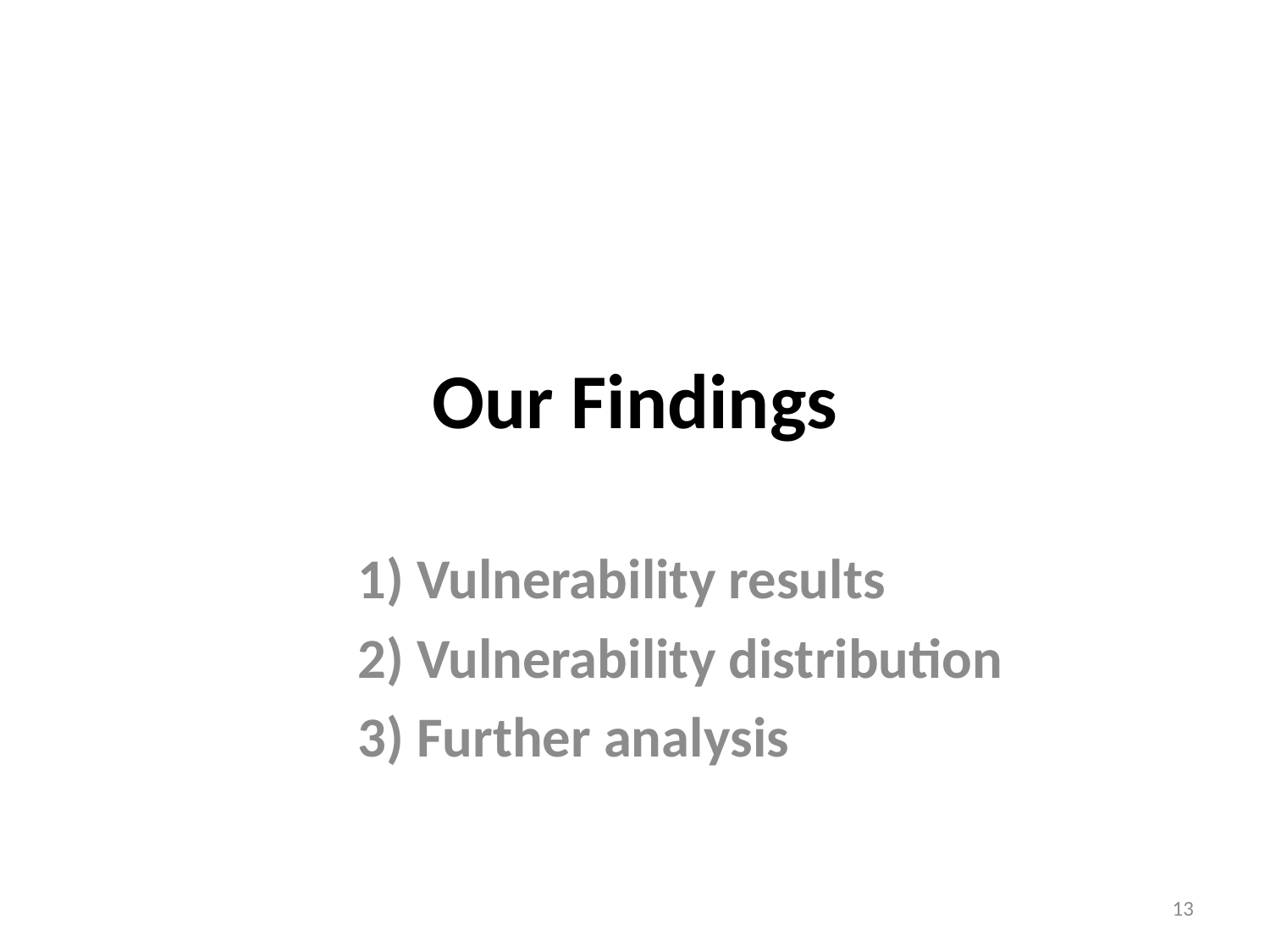

# Our Findings
1) Vulnerability results
2) Vulnerability distribution
3) Further analysis
13